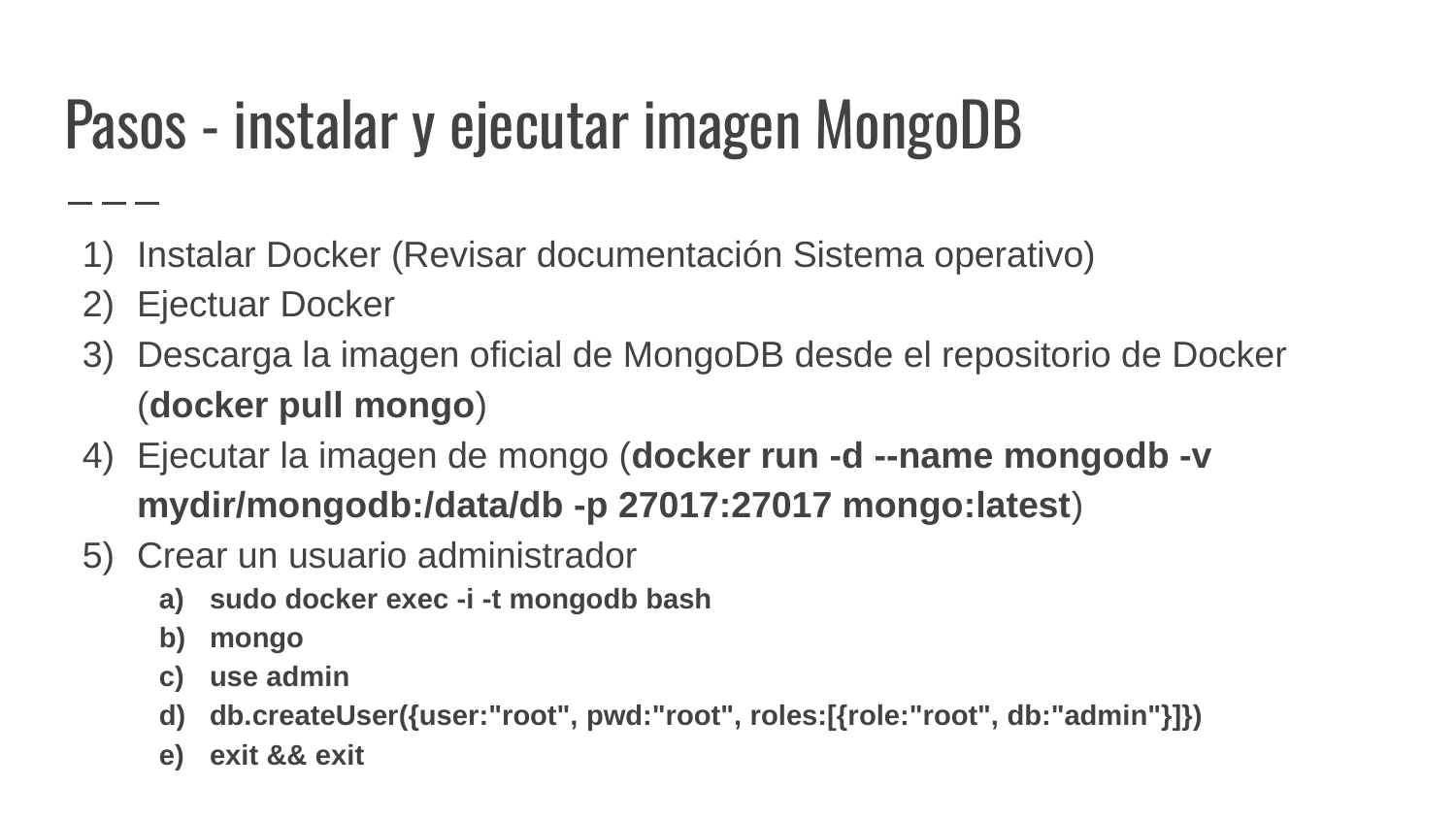

# Pasos - instalar y ejecutar imagen MongoDB
Instalar Docker (Revisar documentación Sistema operativo)
Ejectuar Docker
Descarga la imagen oficial de MongoDB desde el repositorio de Docker (docker pull mongo)
Ejecutar la imagen de mongo (docker run -d --name mongodb -v mydir/mongodb:/data/db -p 27017:27017 mongo:latest)
Crear un usuario administrador
sudo docker exec -i -t mongodb bash
mongo
use admin
db.createUser({user:"root", pwd:"root", roles:[{role:"root", db:"admin"}]})
exit && exit